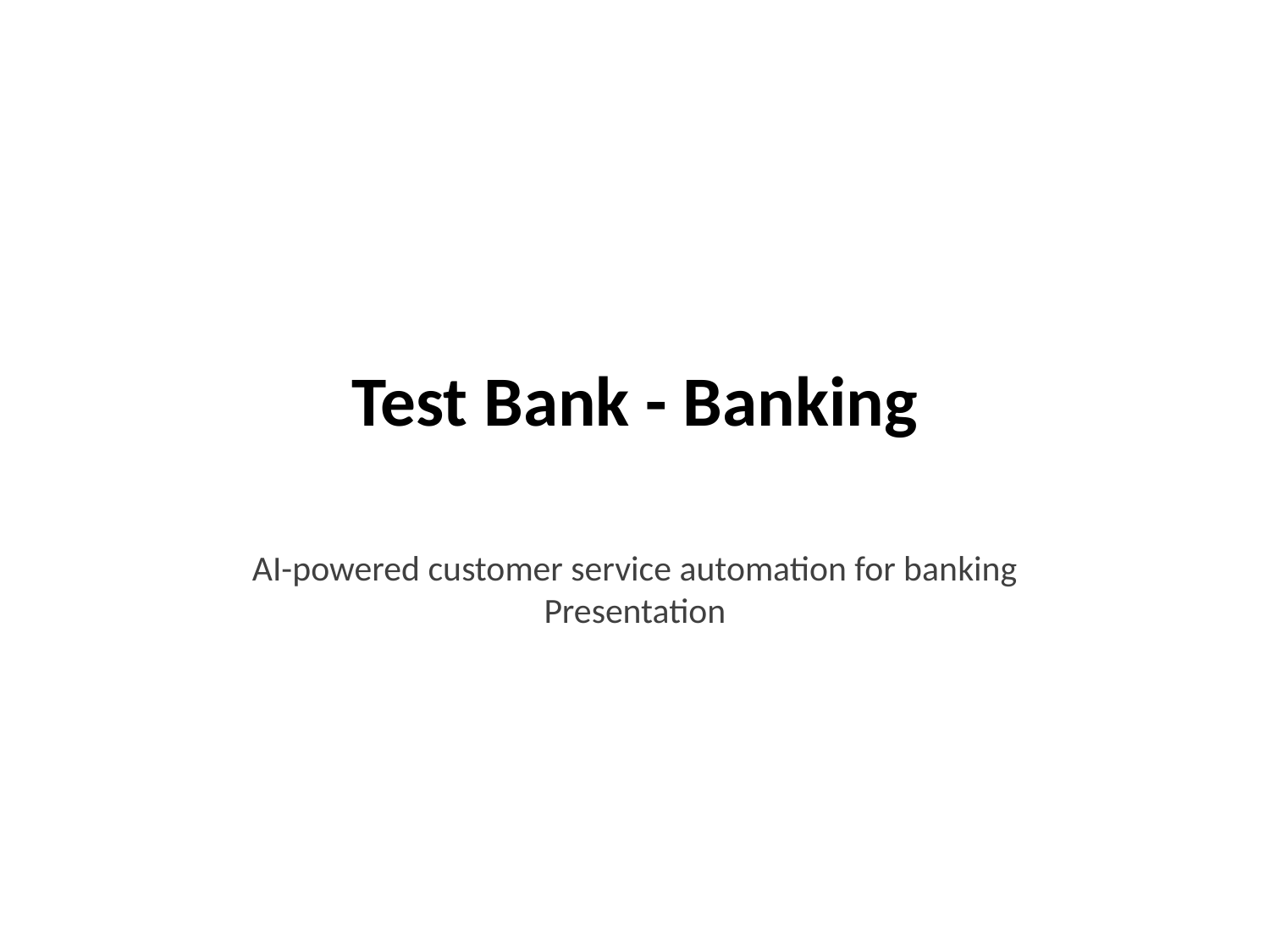

# Test Bank - Banking
AI-powered customer service automation for banking Presentation